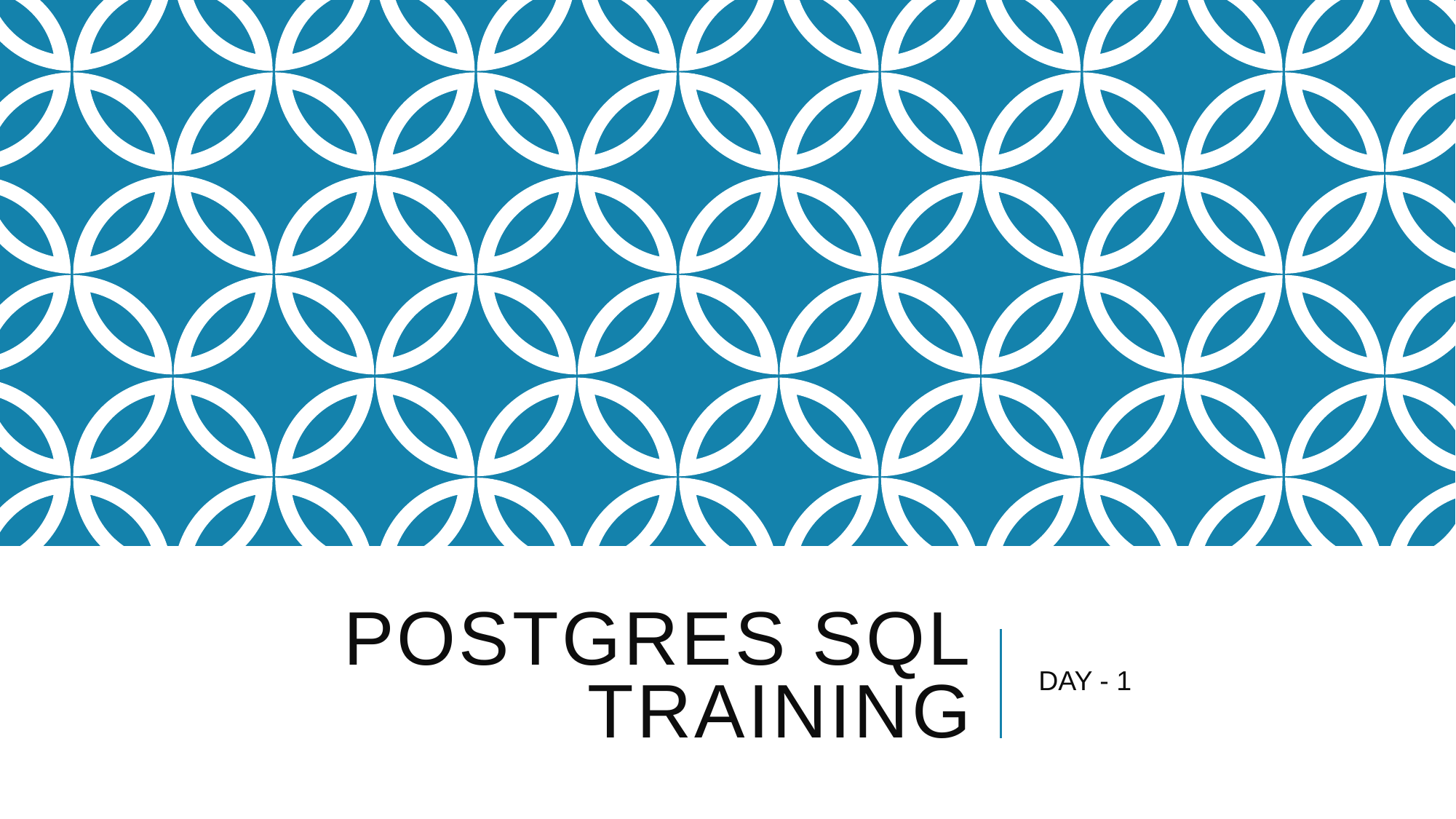

# POSTGRES SQL TRAINING
DAY - 1